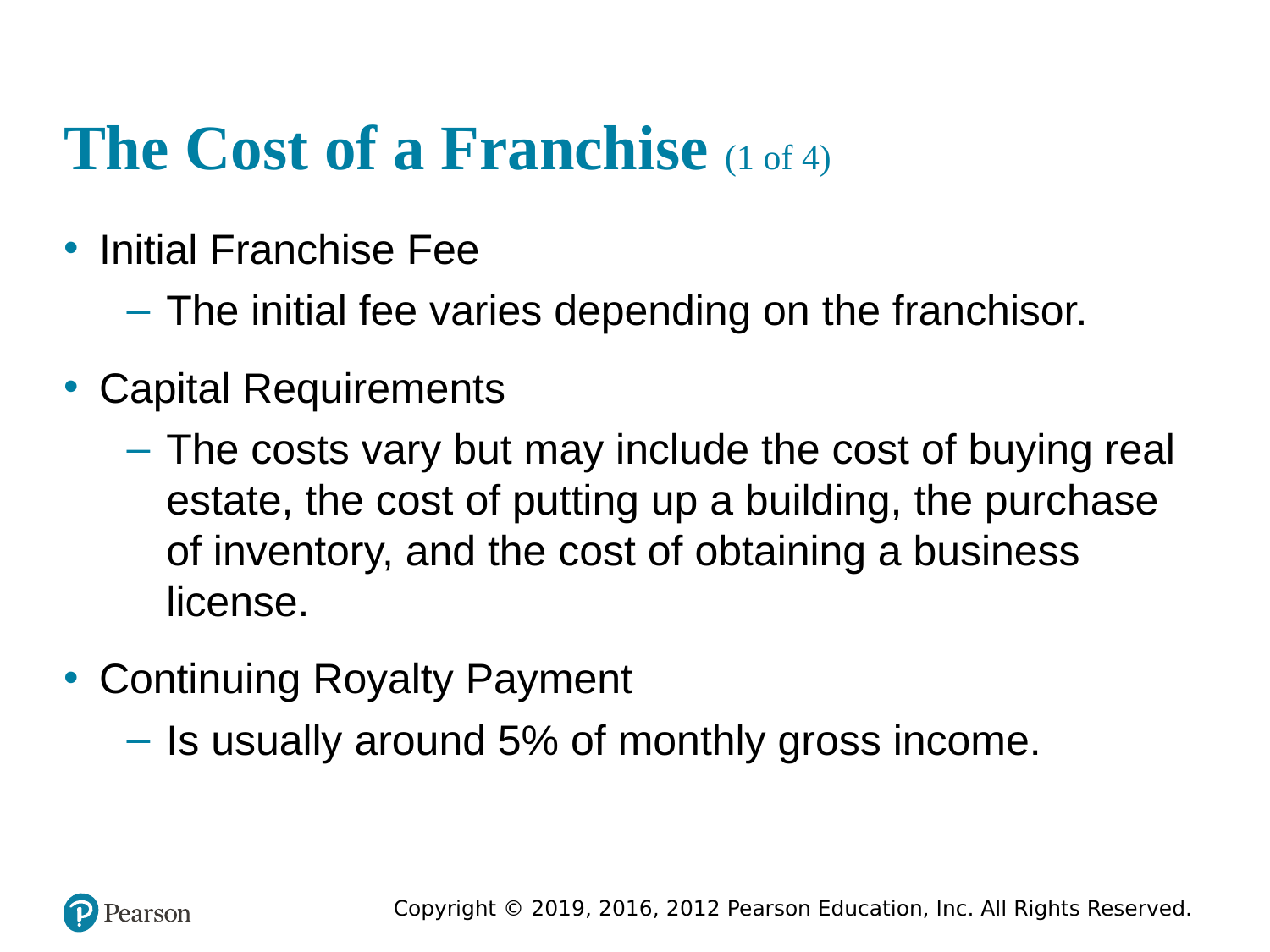

# The Cost of a Franchise (1 of 4)
Initial Franchise Fee
The initial fee varies depending on the franchisor.
Capital Requirements
The costs vary but may include the cost of buying real estate, the cost of putting up a building, the purchase of inventory, and the cost of obtaining a business license.
Continuing Royalty Payment
Is usually around 5% of monthly gross income.